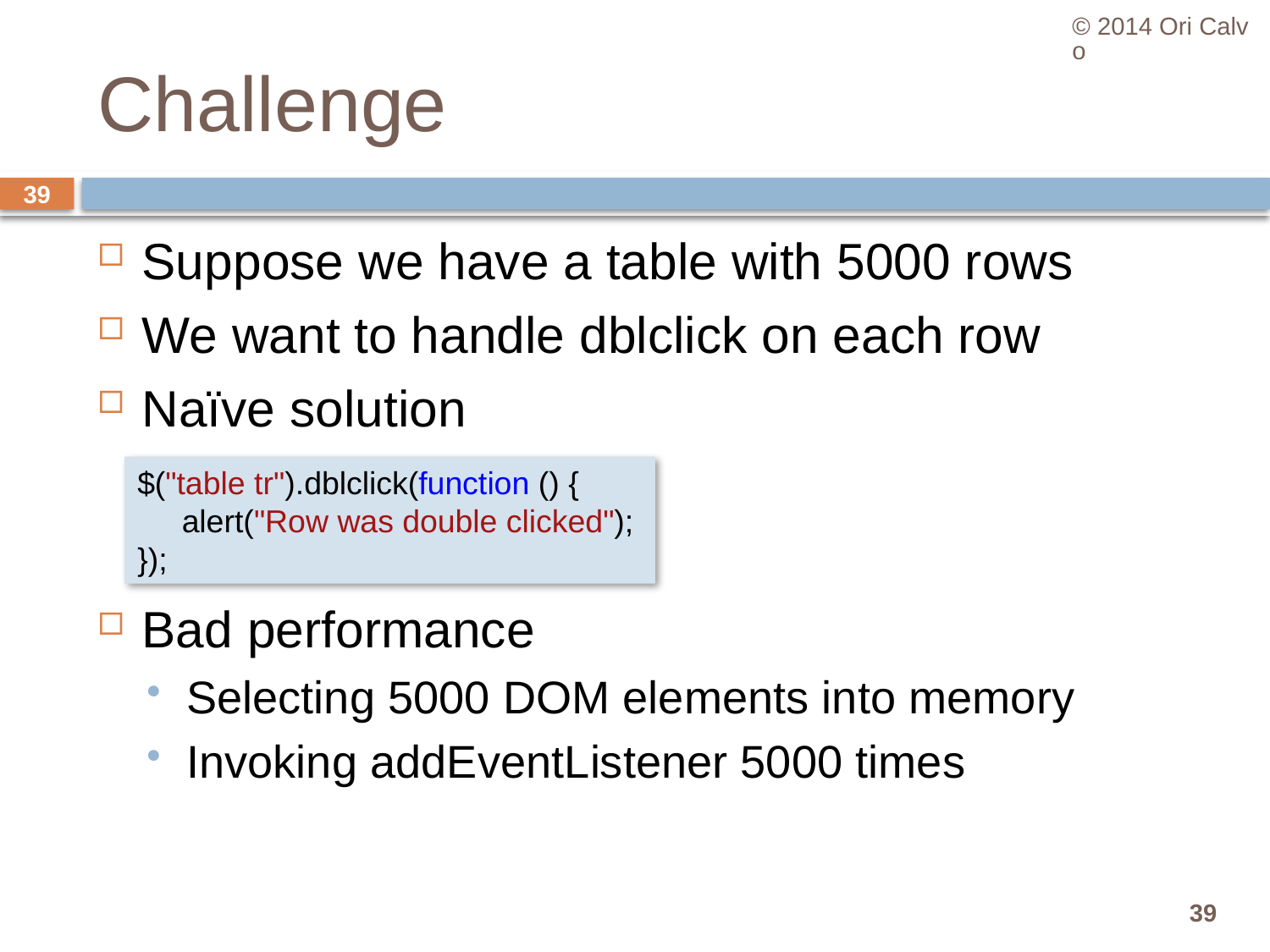

© 2014 Ori Calvo
# Challenge
39
Suppose we have a table with 5000 rows
We want to handle dblclick on each row
Naïve solution

Bad performance
Selecting 5000 DOM elements into memory
Invoking addEventListener 5000 times

$("table tr").dblclick(function () {
     alert("Row was double clicked");
});